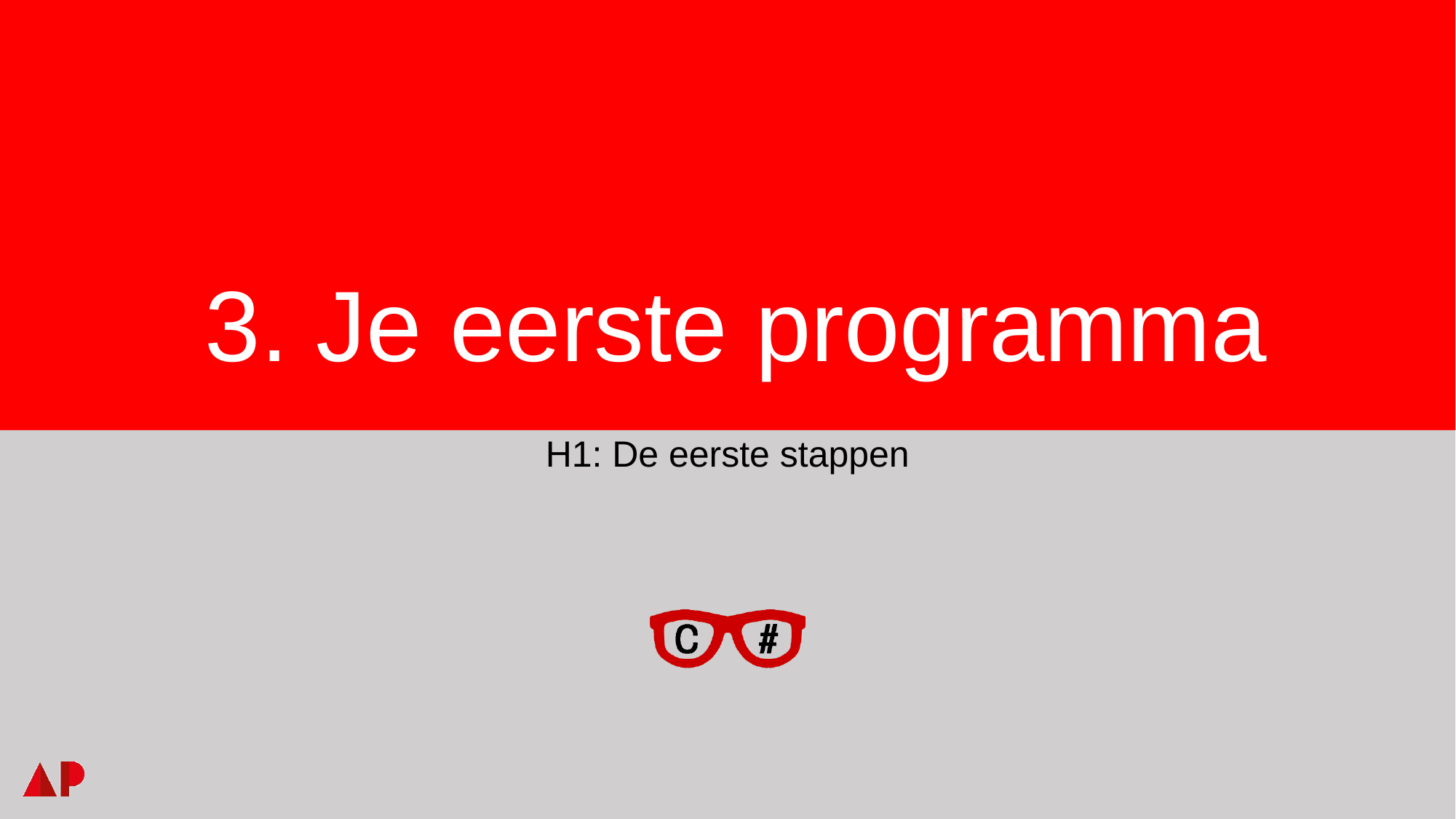

# 3. Je eerste programma
H1: De eerste stappen